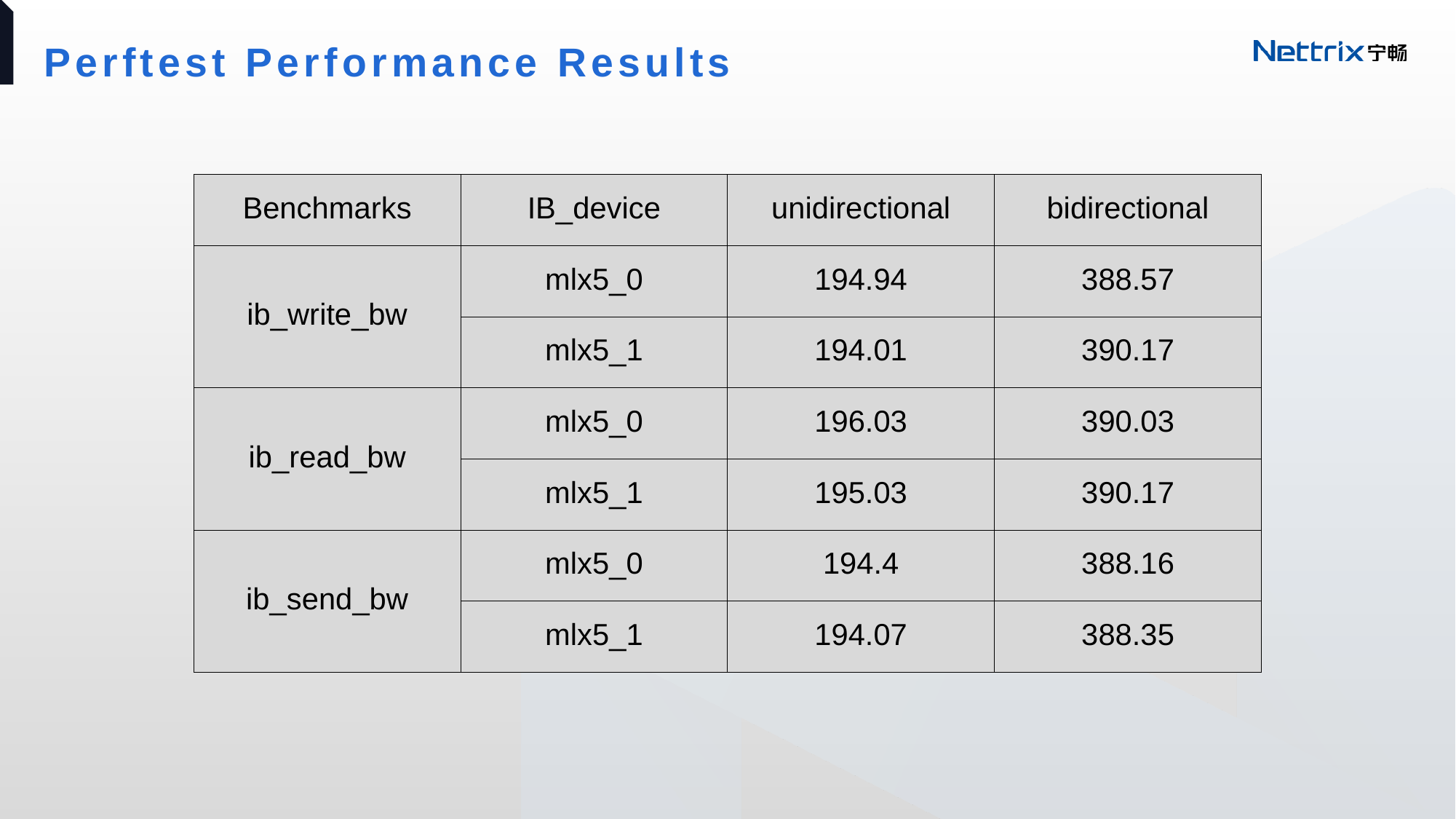

# Perftest Performance Results
| Benchmarks | IB\_device | unidirectional | bidirectional |
| --- | --- | --- | --- |
| ib\_write\_bw | mlx5\_0 | 194.94 | 388.57 |
|  | mlx5\_1 | 194.01 | 390.17 |
| ib\_read\_bw | mlx5\_0 | 196.03 | 390.03 |
|  | mlx5\_1 | 195.03 | 390.17 |
| ib\_send\_bw | mlx5\_0 | 194.4 | 388.16 |
|  | mlx5\_1 | 194.07 | 388.35 |